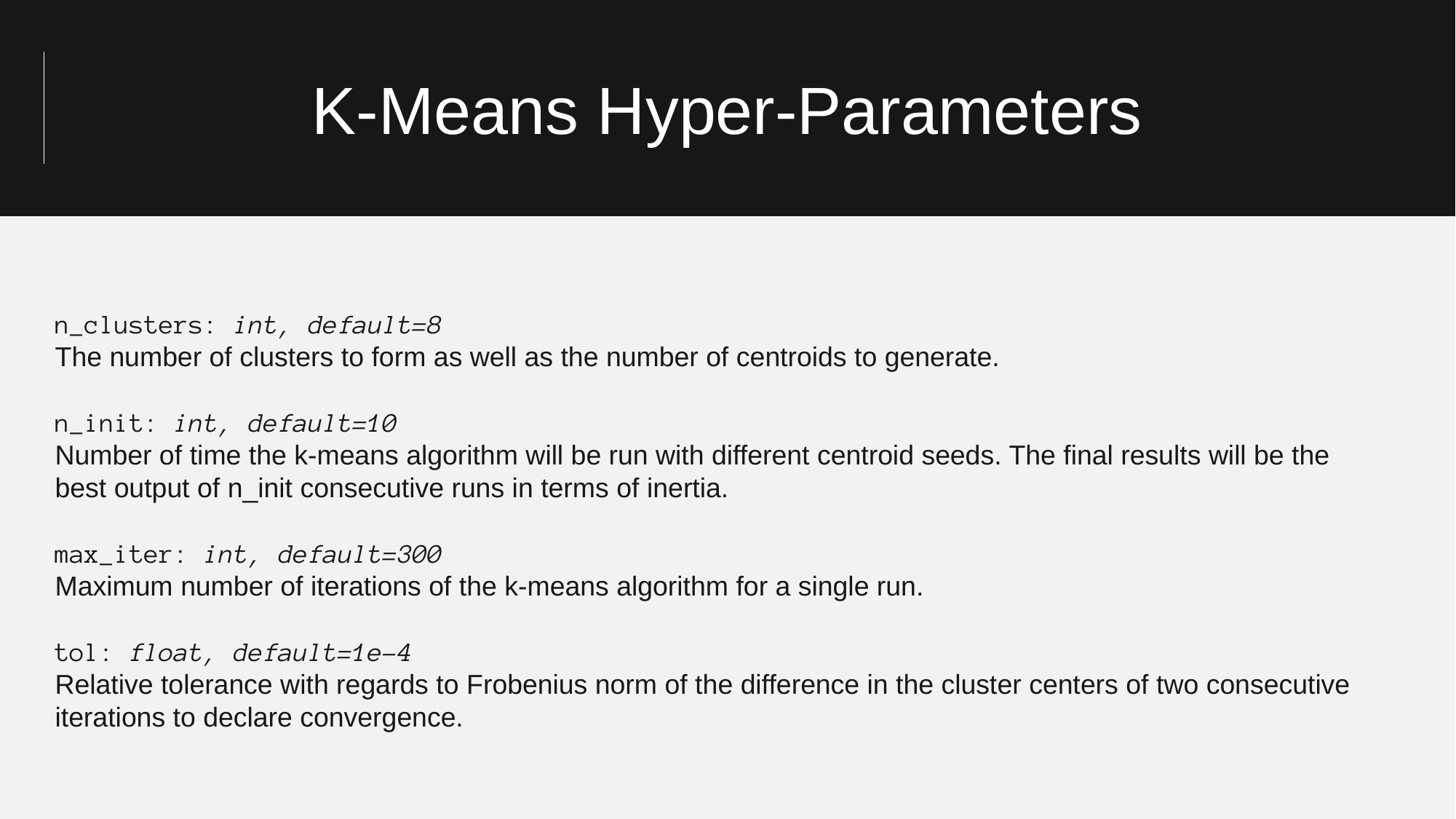

K-Means Hyper-Parameters
n_clusters: int, default=8
The number of clusters to form as well as the number of centroids to generate.

n_init: int, default=10
Number of time the k-means algorithm will be run with different centroid seeds. The final results will be the best output of n_init consecutive runs in terms of inertia.

max_iter: int, default=300
Maximum number of iterations of the k-means algorithm for a single run.

tol: float, default=1e-4
Relative tolerance with regards to Frobenius norm of the difference in the cluster centers of two consecutive iterations to declare convergence.